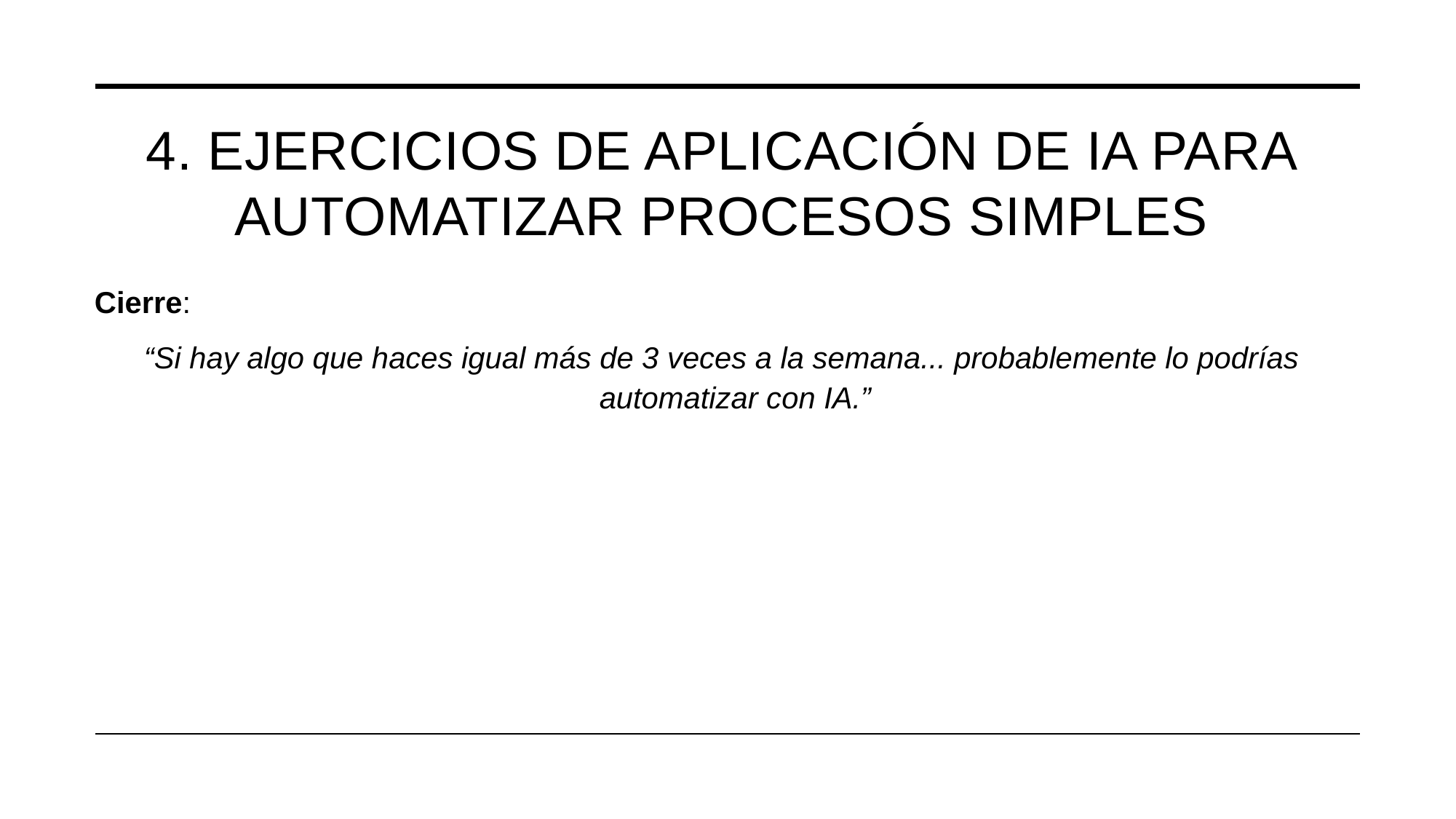

# 4. Ejercicios de aplicación de IA para automatizar procesos simples
Cierre:
“Si hay algo que haces igual más de 3 veces a la semana... probablemente lo podrías automatizar con IA.”